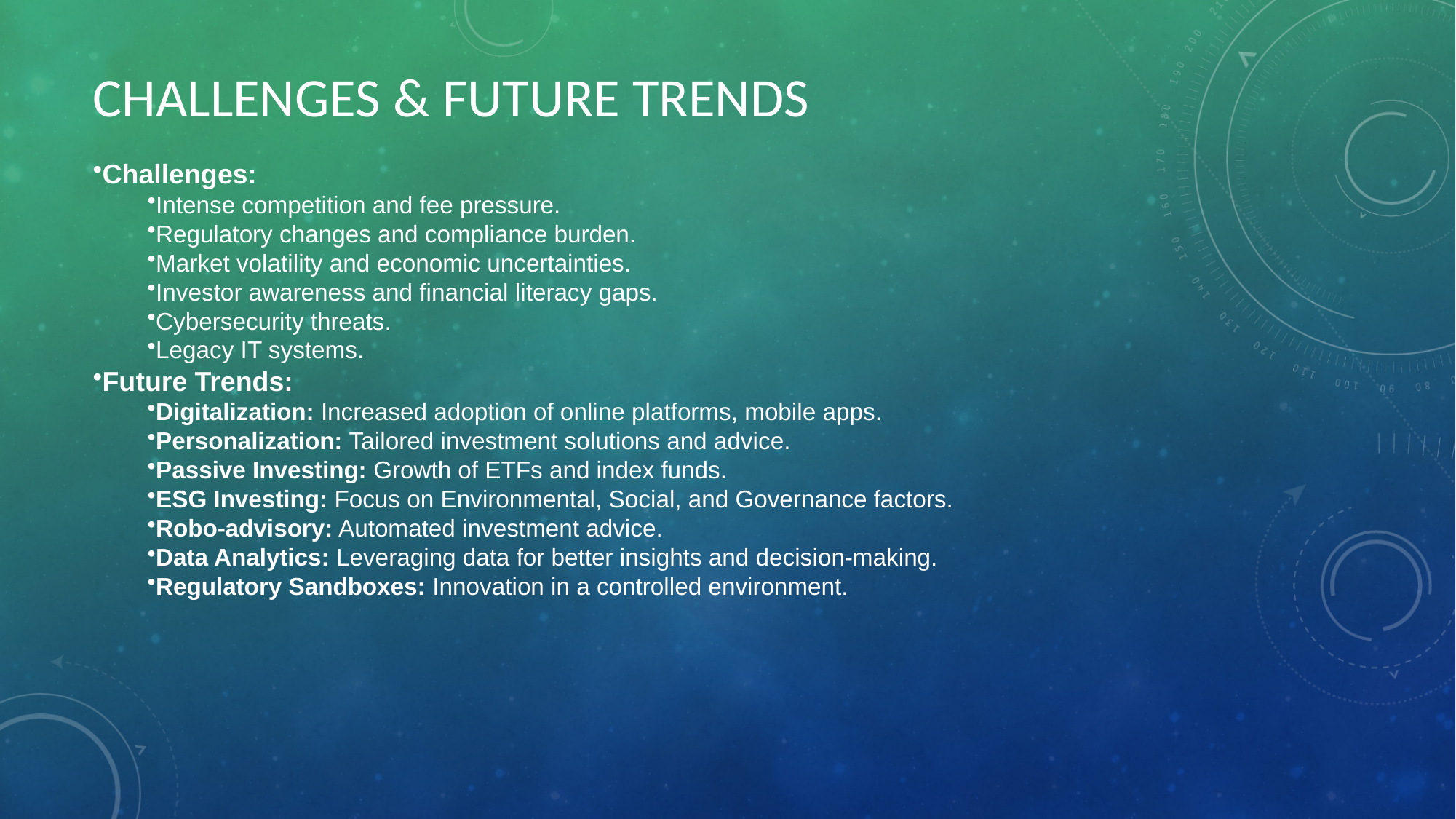

# Challenges & Future Trends
Challenges:
Intense competition and fee pressure.
Regulatory changes and compliance burden.
Market volatility and economic uncertainties.
Investor awareness and financial literacy gaps.
Cybersecurity threats.
Legacy IT systems.
Future Trends:
Digitalization: Increased adoption of online platforms, mobile apps.
Personalization: Tailored investment solutions and advice.
Passive Investing: Growth of ETFs and index funds.
ESG Investing: Focus on Environmental, Social, and Governance factors.
Robo-advisory: Automated investment advice.
Data Analytics: Leveraging data for better insights and decision-making.
Regulatory Sandboxes: Innovation in a controlled environment.